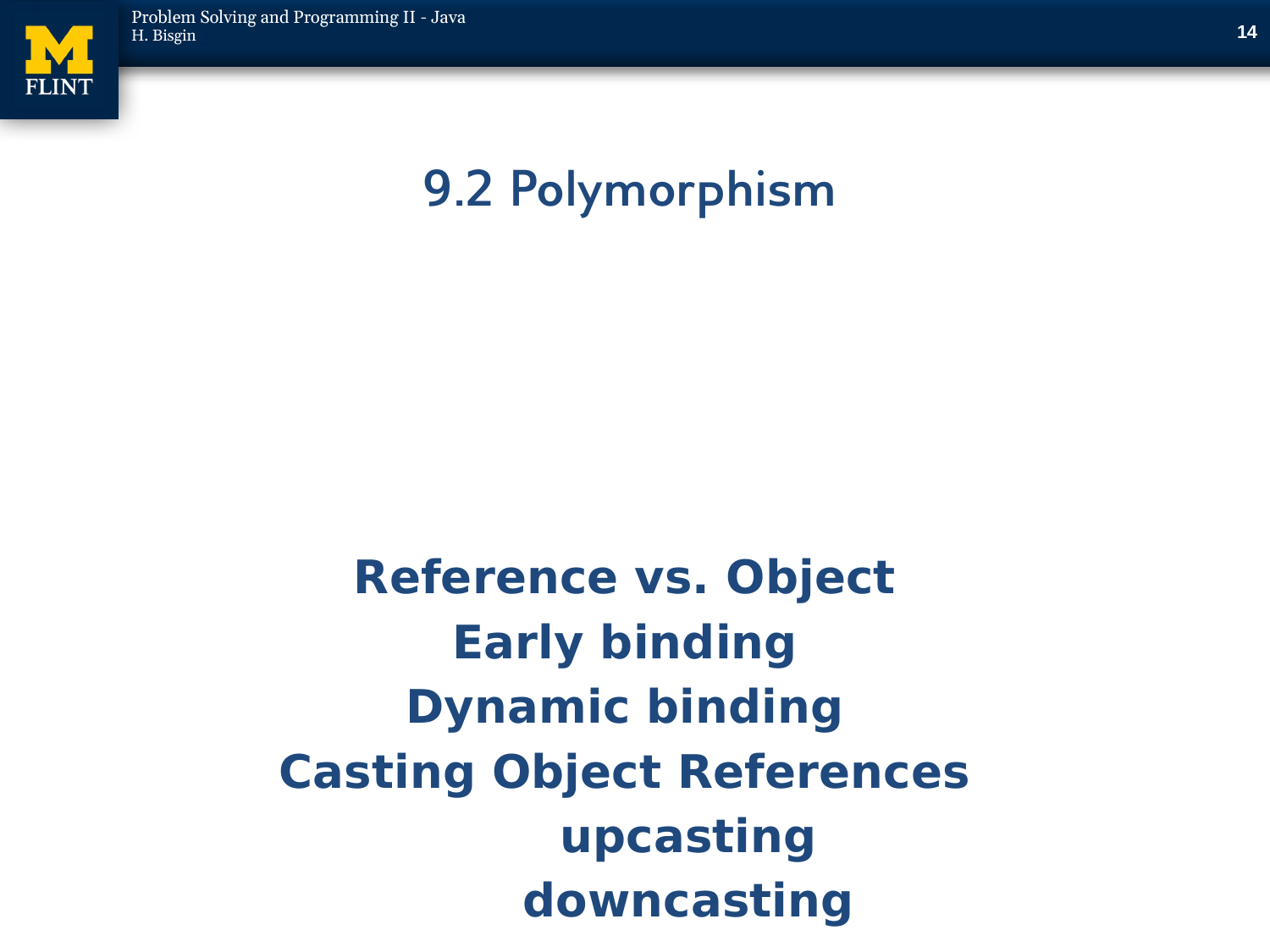

14
# 9.2 Polymorphism
Reference vs. Object
Early binding
Dynamic binding
Casting Object References
	upcasting
	downcasting